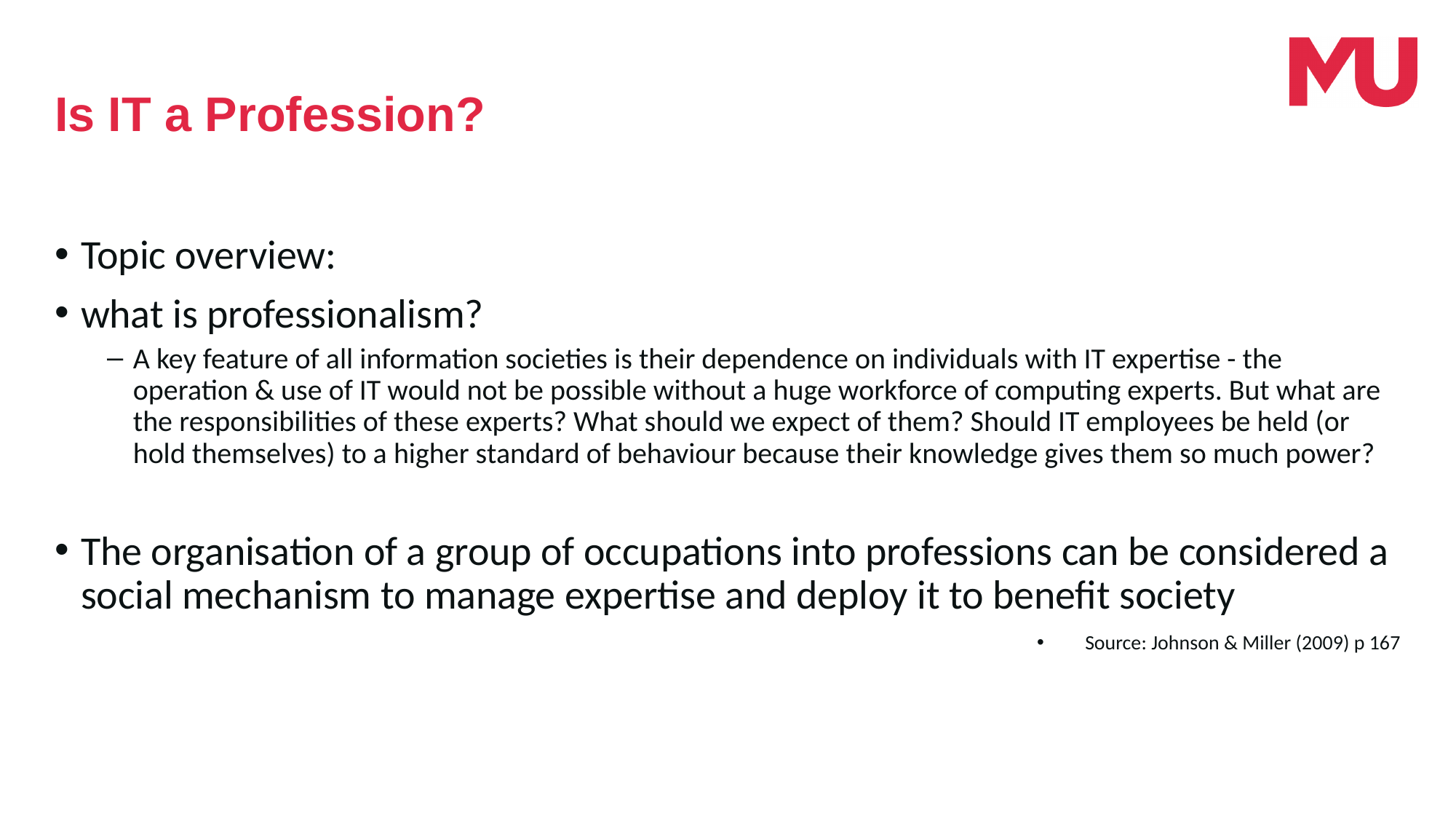

# Is IT a Profession?
Topic overview:
what is professionalism?
A key feature of all information societies is their dependence on individuals with IT expertise - the operation & use of IT would not be possible without a huge workforce of computing experts. But what are the responsibilities of these experts? What should we expect of them? Should IT employees be held (or hold themselves) to a higher standard of behaviour because their knowledge gives them so much power?

The organisation of a group of occupations into professions can be considered a social mechanism to manage expertise and deploy it to benefit society
Source: Johnson & Miller (2009) p 167